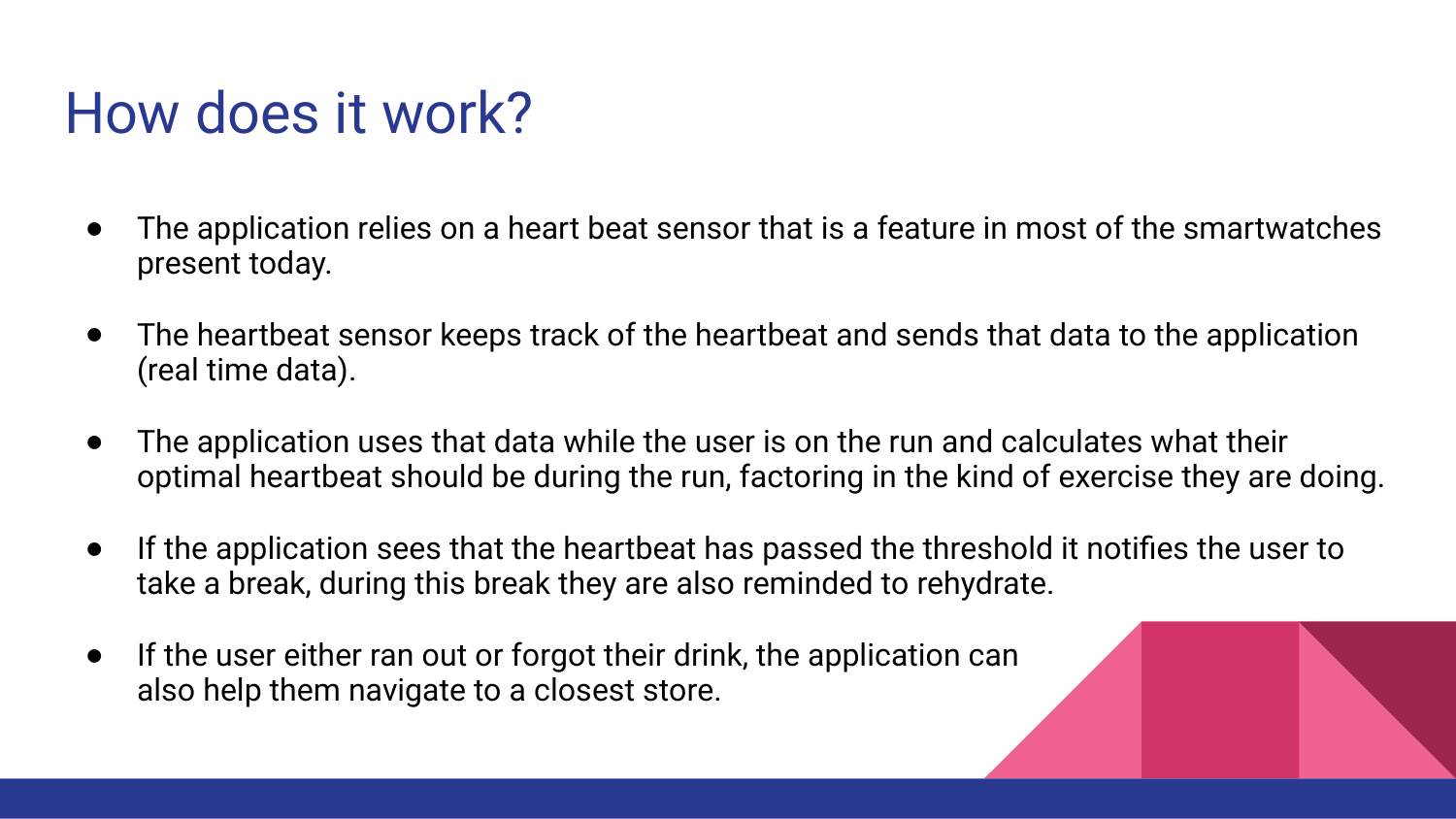

# How does it work?
The application relies on a heart beat sensor that is a feature in most of the smartwatches present today.

The heartbeat sensor keeps track of the heartbeat and sends that data to the application (real time data).

The application uses that data while the user is on the run and calculates what their optimal heartbeat should be during the run, factoring in the kind of exercise they are doing.

If the application sees that the heartbeat has passed the threshold it notifies the user to take a break, during this break they are also reminded to rehydrate.

If the user either ran out or forgot their drink, the application can
also help them navigate to a closest store.